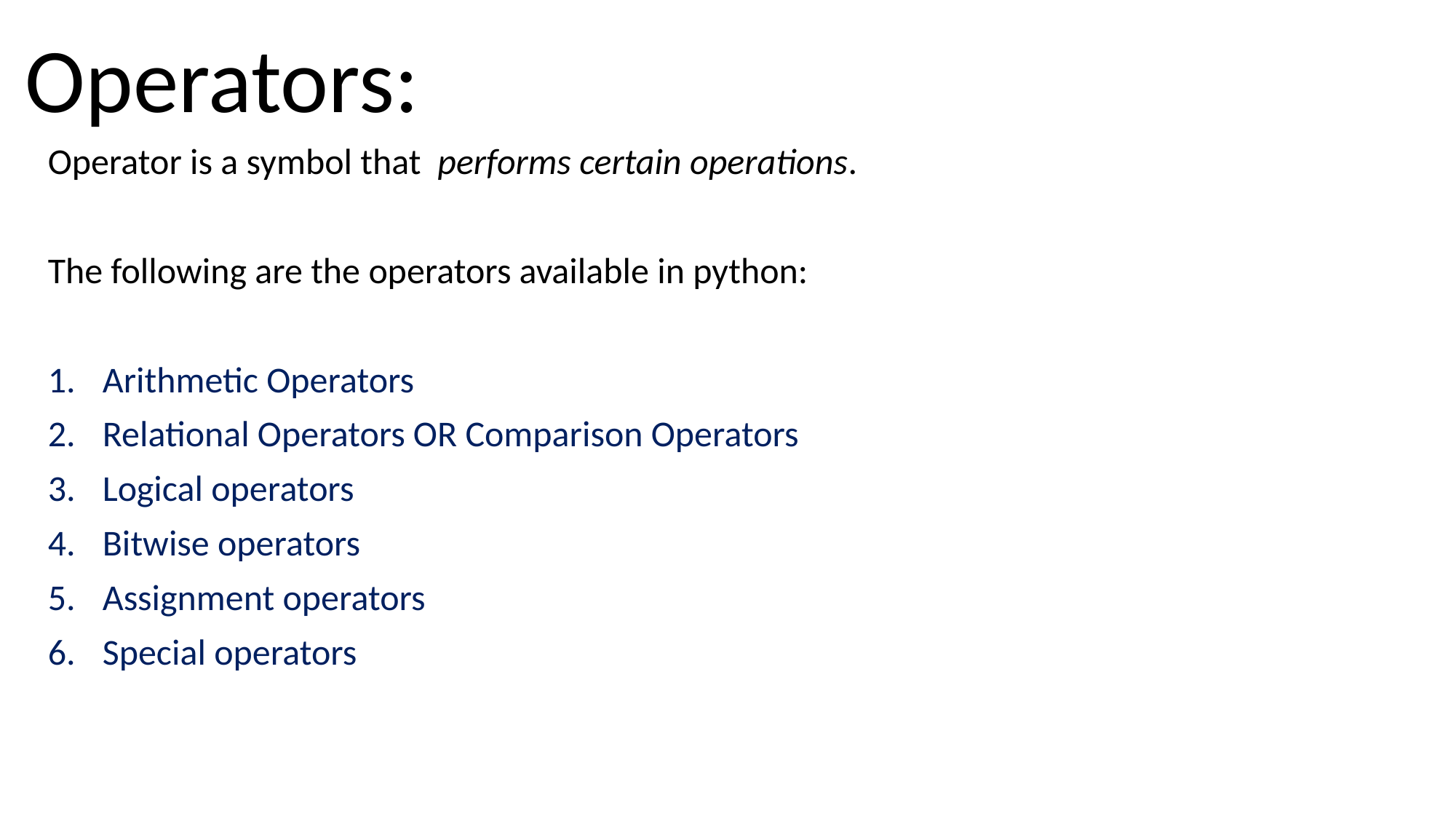

# Operators:
Operator is a symbol that  performs certain operations.

The following are the operators available in python:

Arithmetic Operators
Relational Operators OR Comparison Operators
Logical operators
Bitwise operators
Assignment operators
Special operators